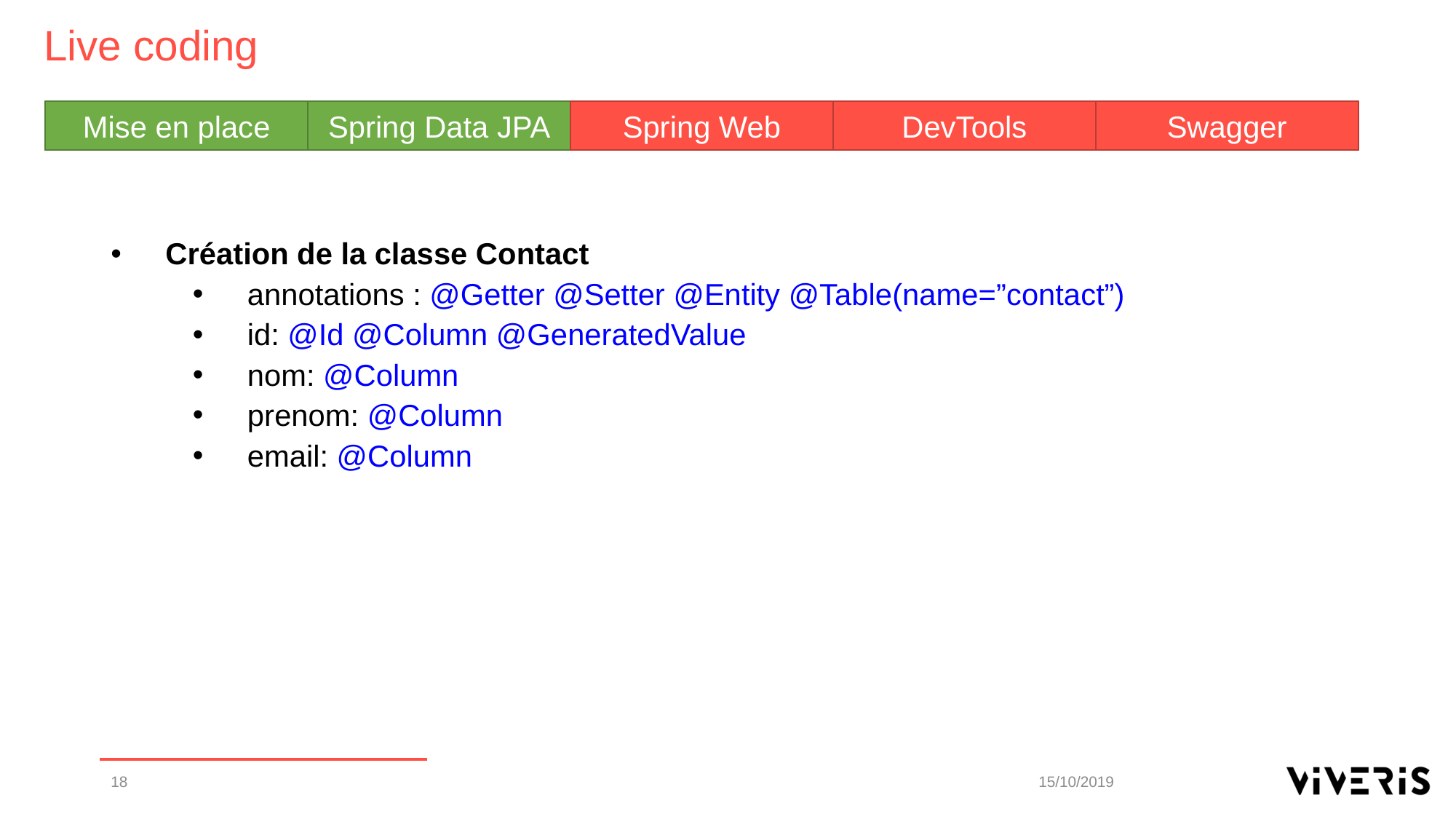

Live coding
Mise en place
Spring Data JPA
Spring Web
DevTools
Swagger
Création de la classe Contact
annotations : @Getter @Setter @Entity @Table(name=”contact”)
id: @Id @Column @GeneratedValue
nom: @Column
prenom: @Column
email: @Column

18
15/10/2019